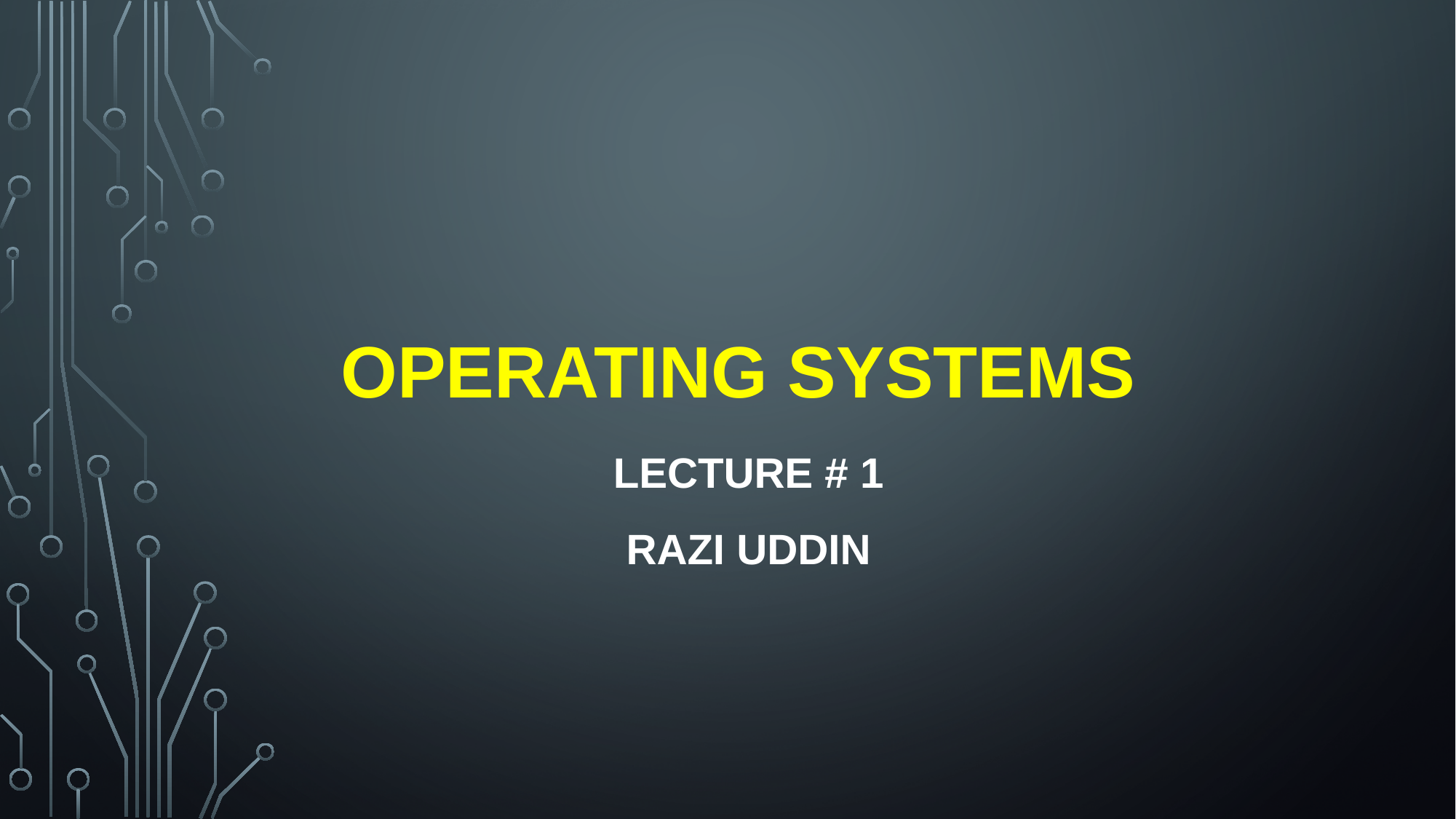

# Operating Systems
Lecture # 1
Razi Uddin